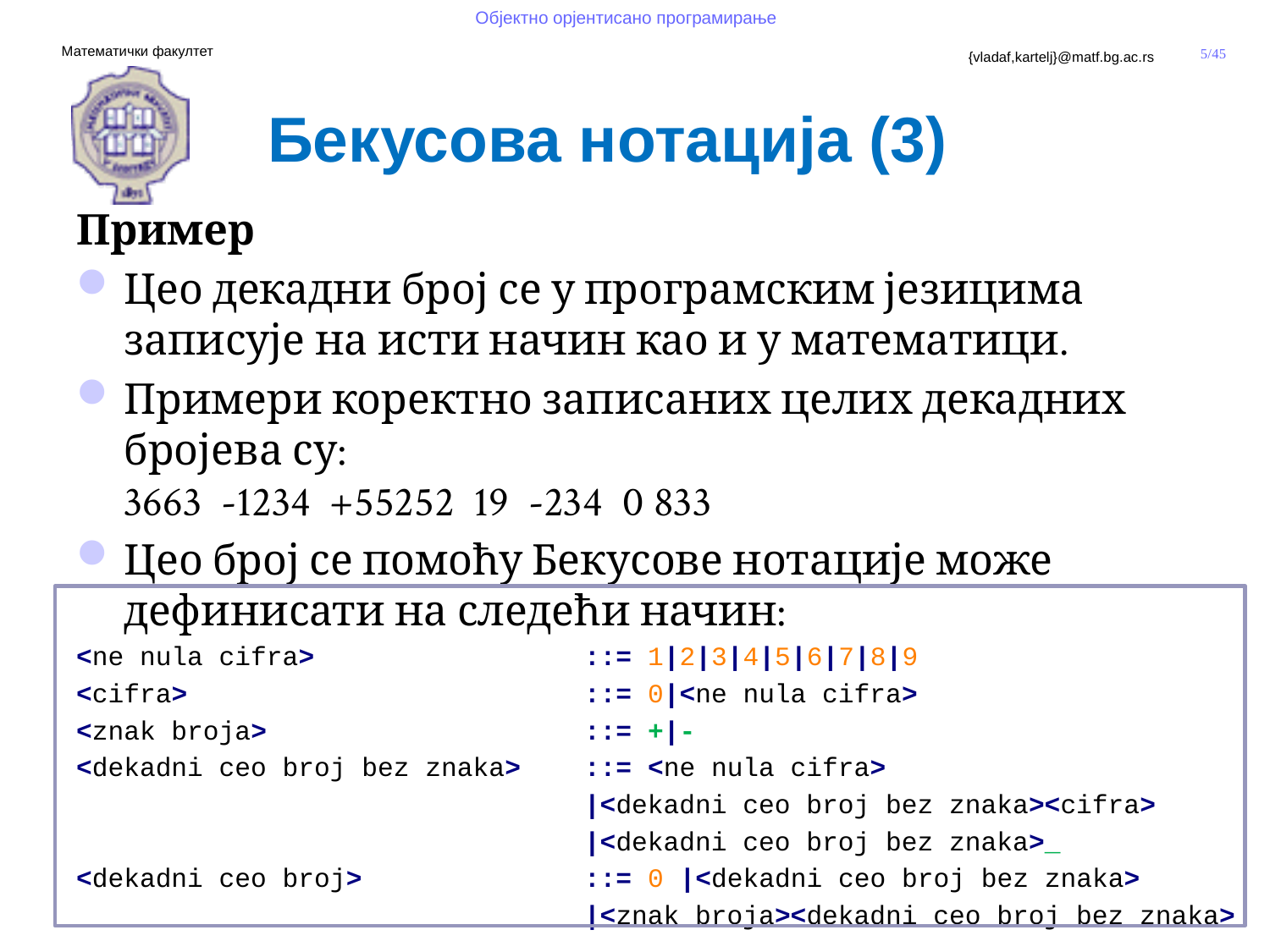

# Бекусова нотација (3)
Пример
Цео декадни број се у програмским језицима записује на исти начин као и у математици.
Примери коректно записаних целих декадних бројева су:
3663  -1234  +55252  19  -234  0 833
Цео број се помоћу Бекусове нотације може дефинисати на следећи начин:
<ne nula cifra> 		::= 1|2|3|4|5|6|7|8|9
<cifra> 			::= 0|<ne nula cifra>
<znak broja> 			::= +|-
<dekadni ceo broj bez znaka>	::= <ne nula cifra>
				|<dekadni ceo broj bez znaka><cifra>
				|<dekadni ceo broj bez znaka>_
<dekadni ceo broj> 		::= 0 |<dekadni ceo broj bez znaka>
				|<znak broja><dekadni ceo broj bez znaka>